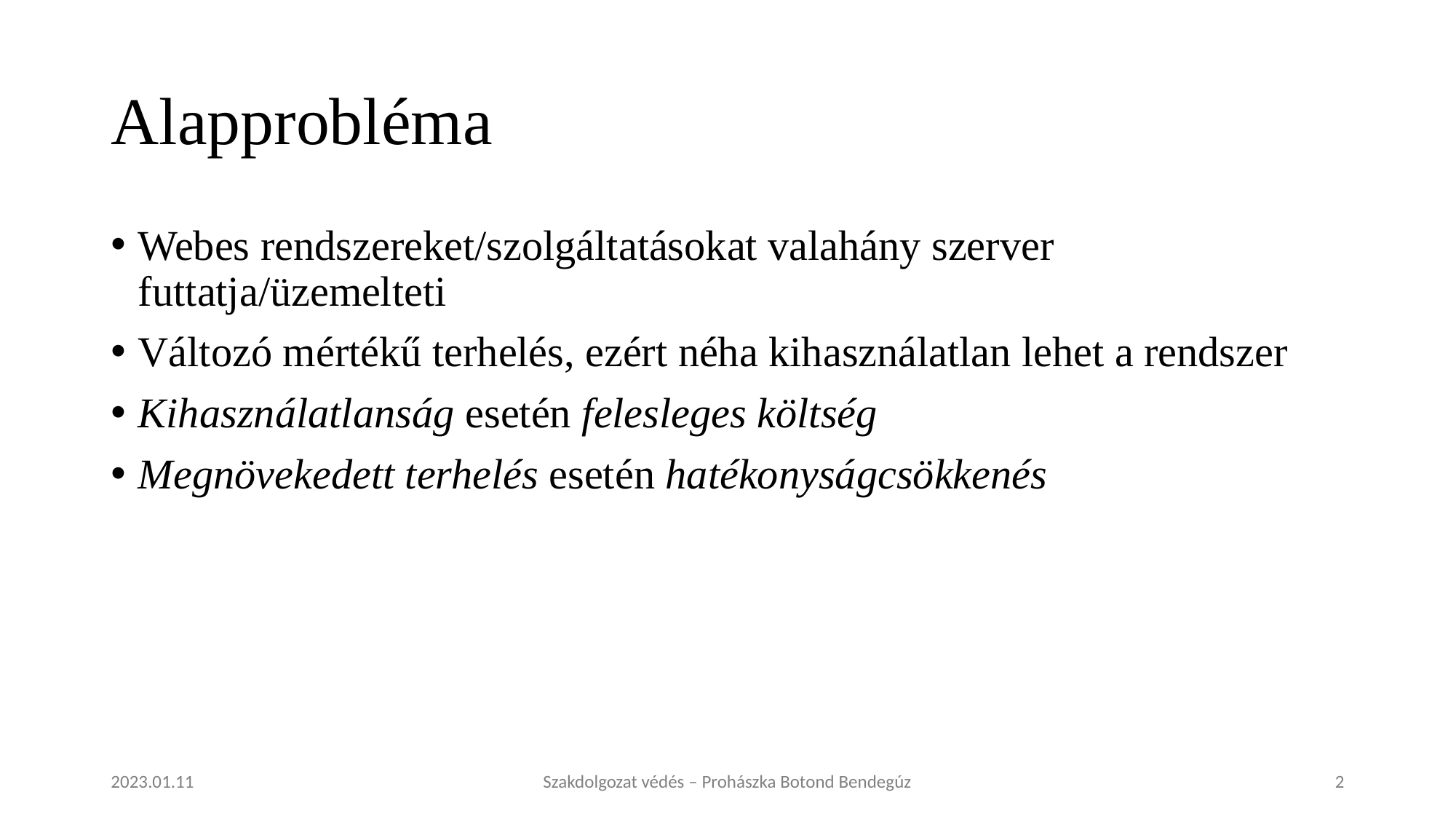

# Alapprobléma
Webes rendszereket/szolgáltatásokat valahány szerver futtatja/üzemelteti
Változó mértékű terhelés, ezért néha kihasználatlan lehet a rendszer
Kihasználatlanság esetén felesleges költség
Megnövekedett terhelés esetén hatékonyságcsökkenés

2023.01.11
Szakdolgozat védés – Prohászka Botond Bendegúz
2